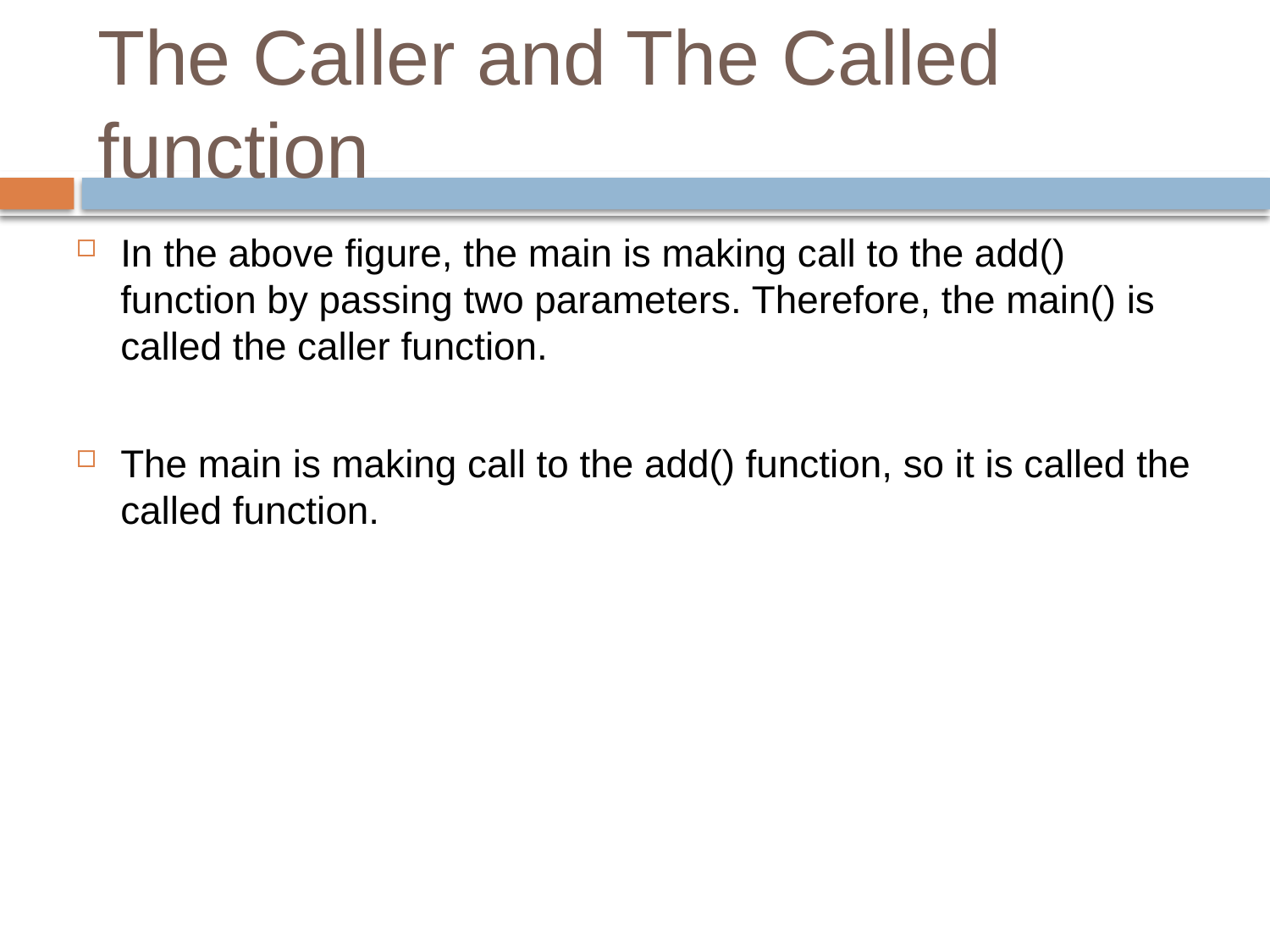

# The Caller and The Called function
In the above figure, the main is making call to the add() function by passing two parameters. Therefore, the main() is called the caller function.

The main is making call to the add() function, so it is called the called function.